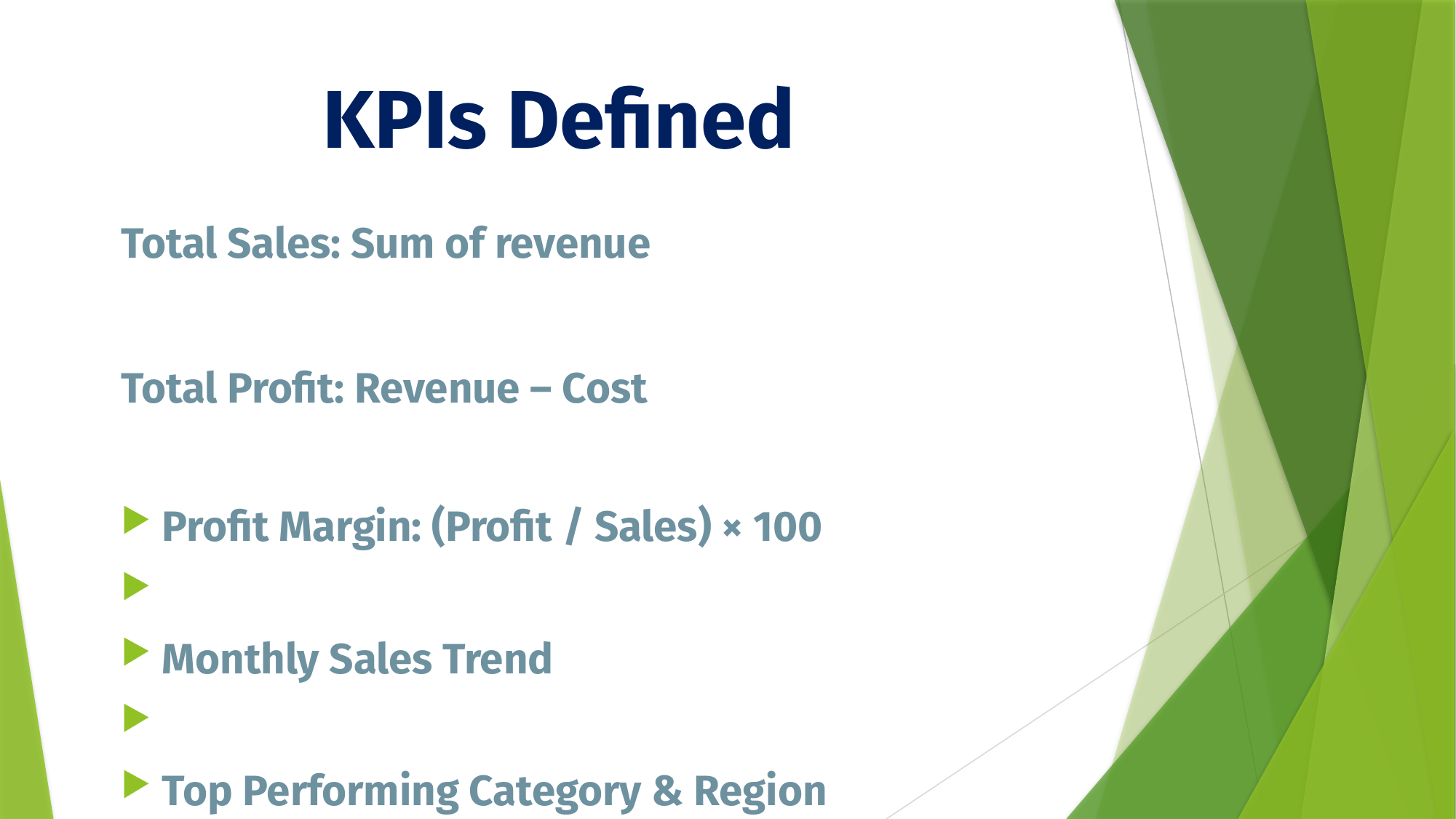

# KPIs Defined

Total Sales: Sum of revenue

Total Profit: Revenue – Cost

Profit Margin: (Profit / Sales) × 100

Monthly Sales Trend

Top Performing Category & Region